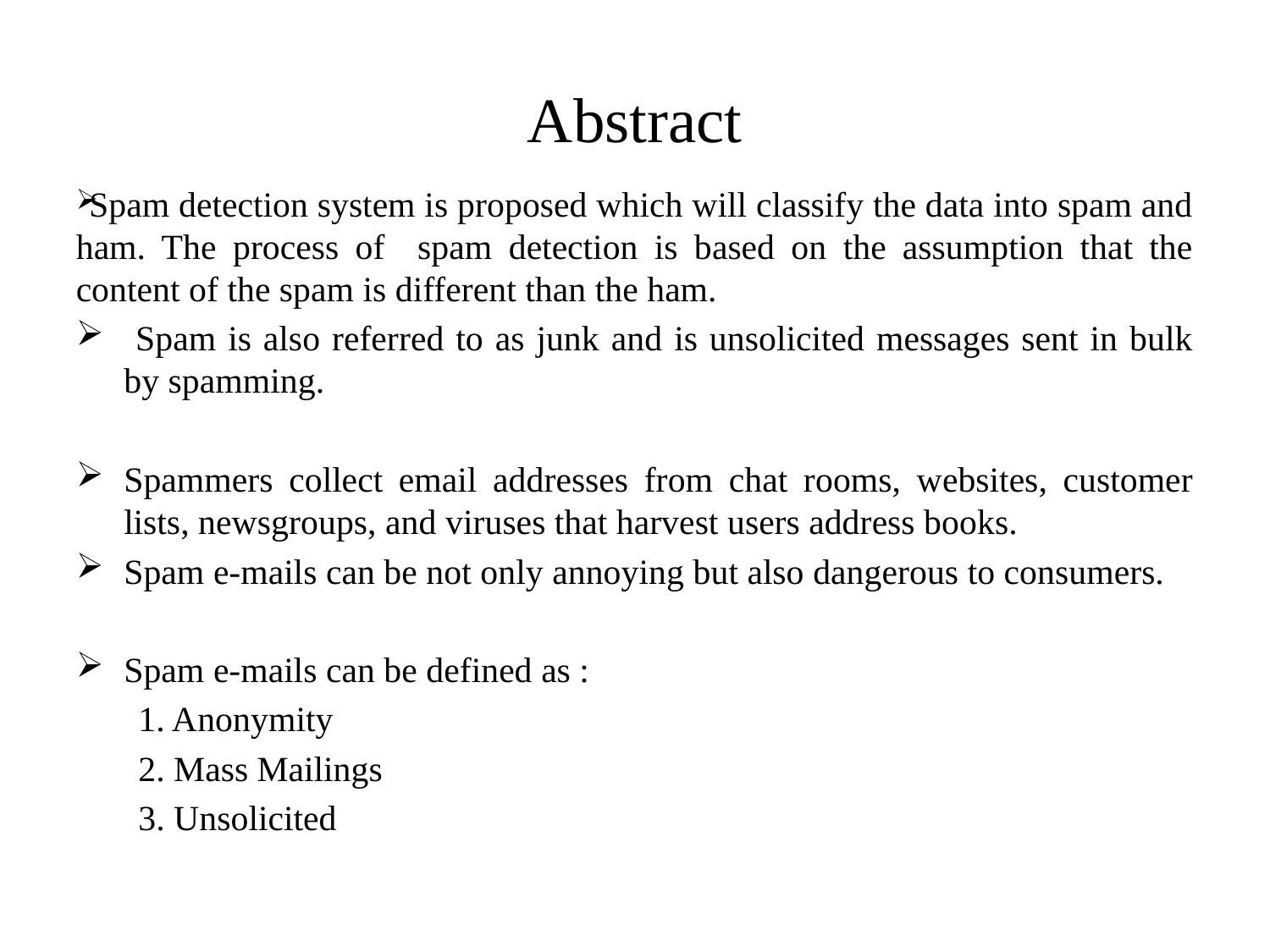

# Abstract
 Spam detection system is proposed which will classify the data into spam and ham. The process of  spam detection is based on the assumption that the content of the spam is different than the ham.
 Spam is also referred to as junk and is unsolicited messages sent in bulk by spamming.

Spammers collect email addresses from chat rooms, websites, customer lists, newsgroups, and viruses that harvest users address books.
Spam e-mails can be not only annoying but also dangerous to consumers.

Spam e-mails can be defined as :
       1. Anonymity
       2. Mass Mailings
       3. Unsolicited